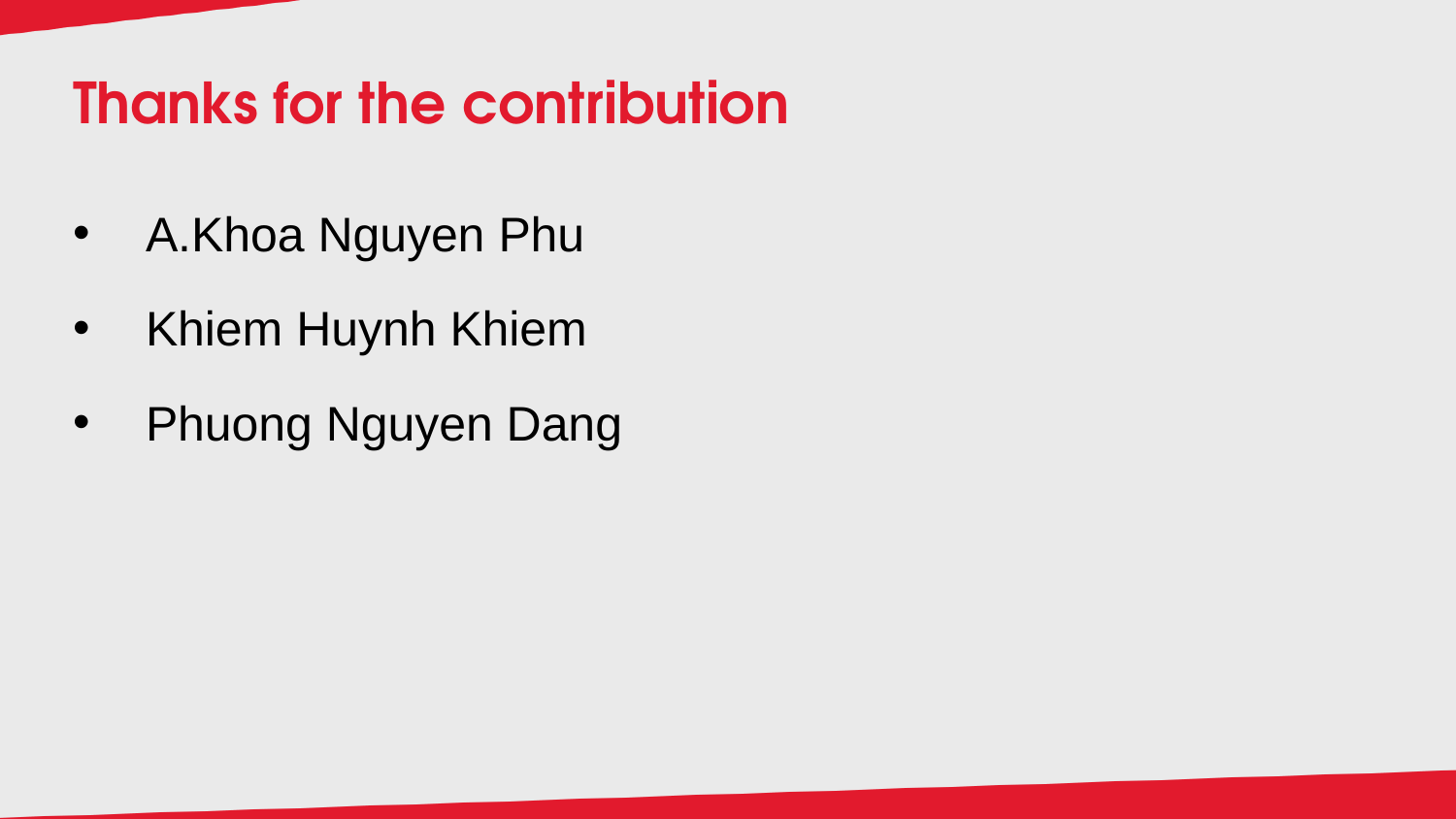

# Thanks for the contribution
A.Khoa Nguyen Phu
Khiem Huynh Khiem
Phuong Nguyen Dang